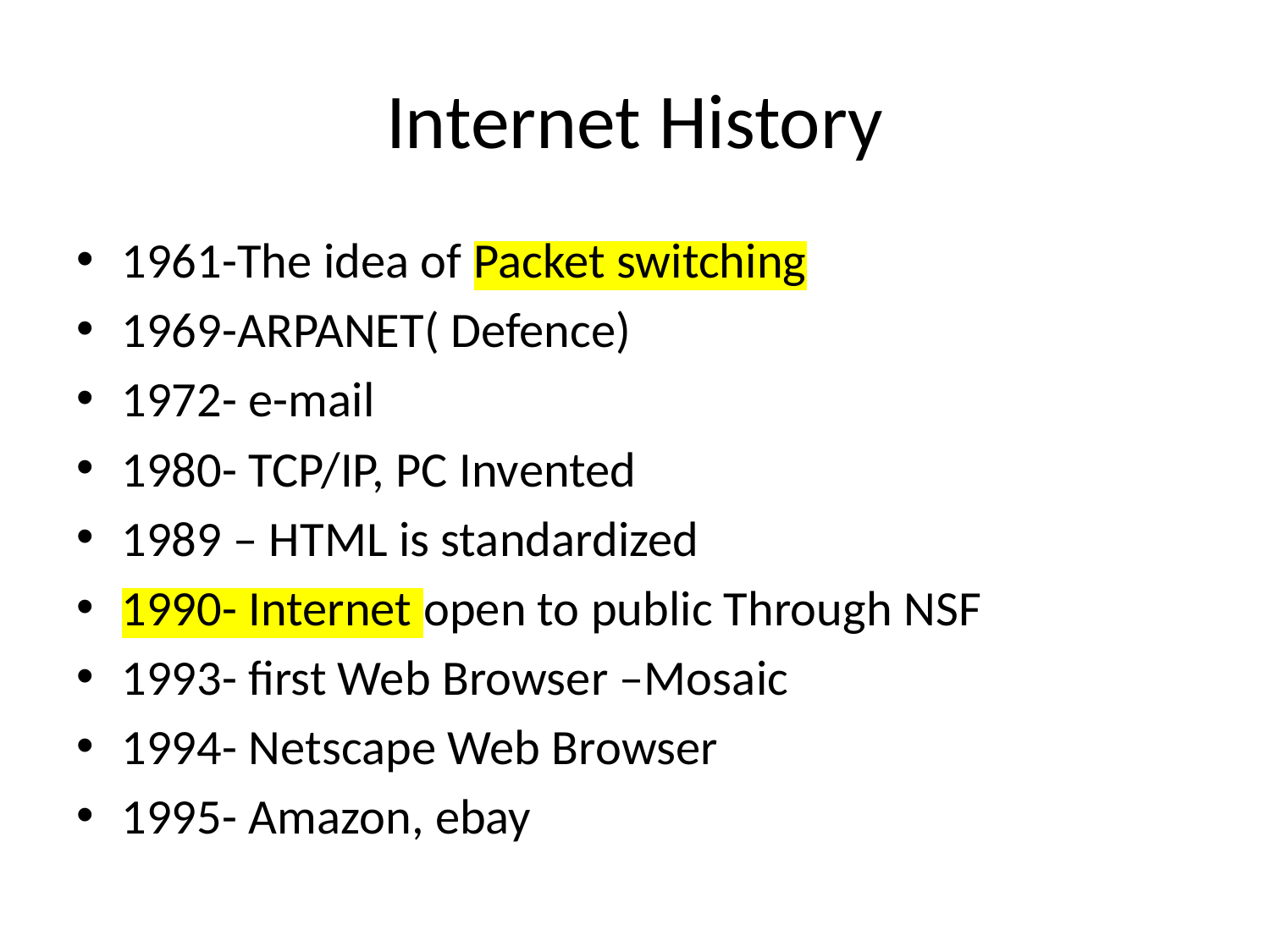

# Internet History
1961-The idea of Packet switching
1969-ARPANET( Defence)
1972- e-mail
1980- TCP/IP, PC Invented
1989 – HTML is standardized
1990- Internet open to public Through NSF
1993- first Web Browser –Mosaic
1994- Netscape Web Browser
1995- Amazon, ebay